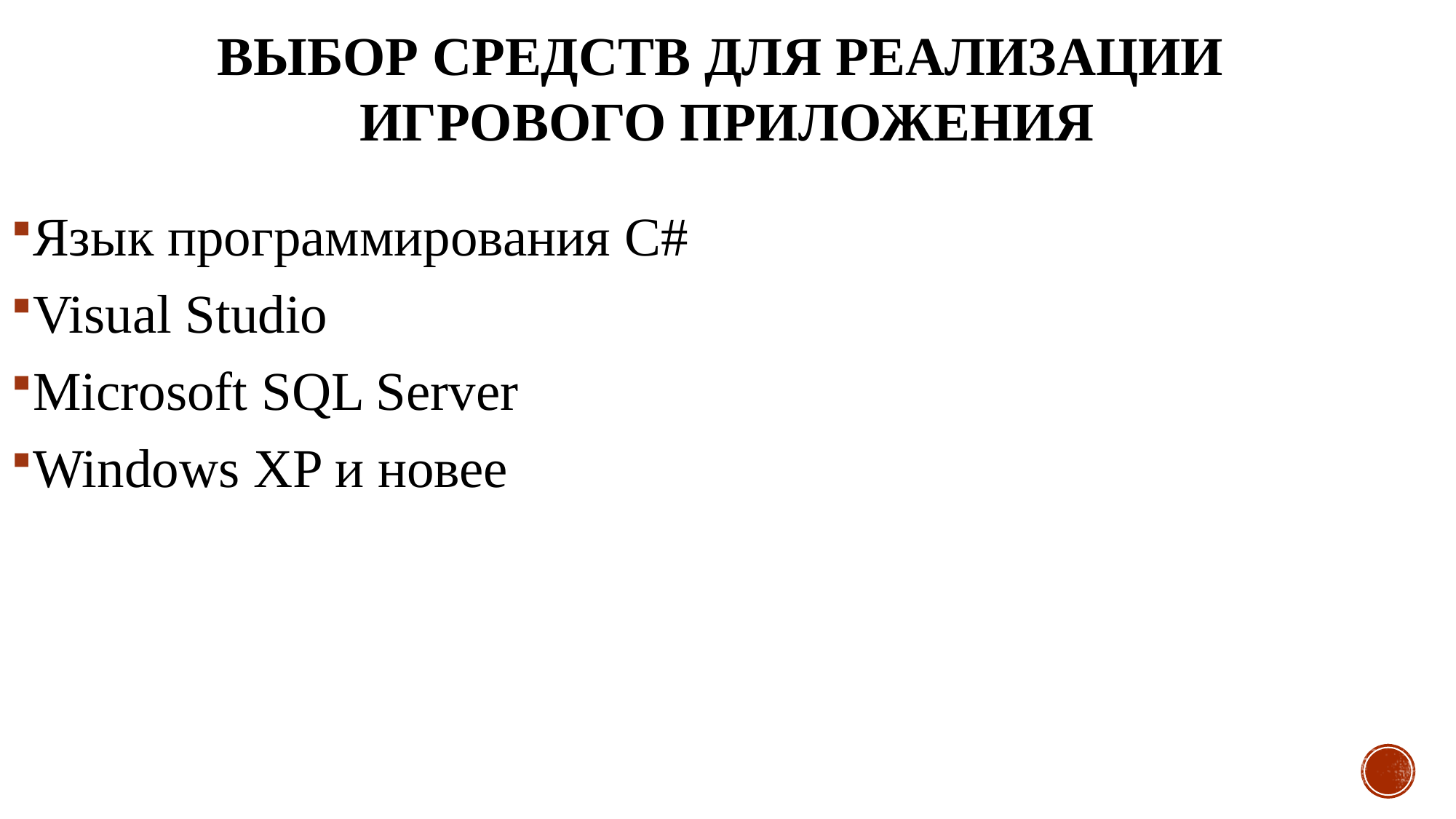

Выбор средств для реализации
Игрового приложения
Язык программирования C#
Visual Studio
Microsoft SQL Server
Windows XP и новее